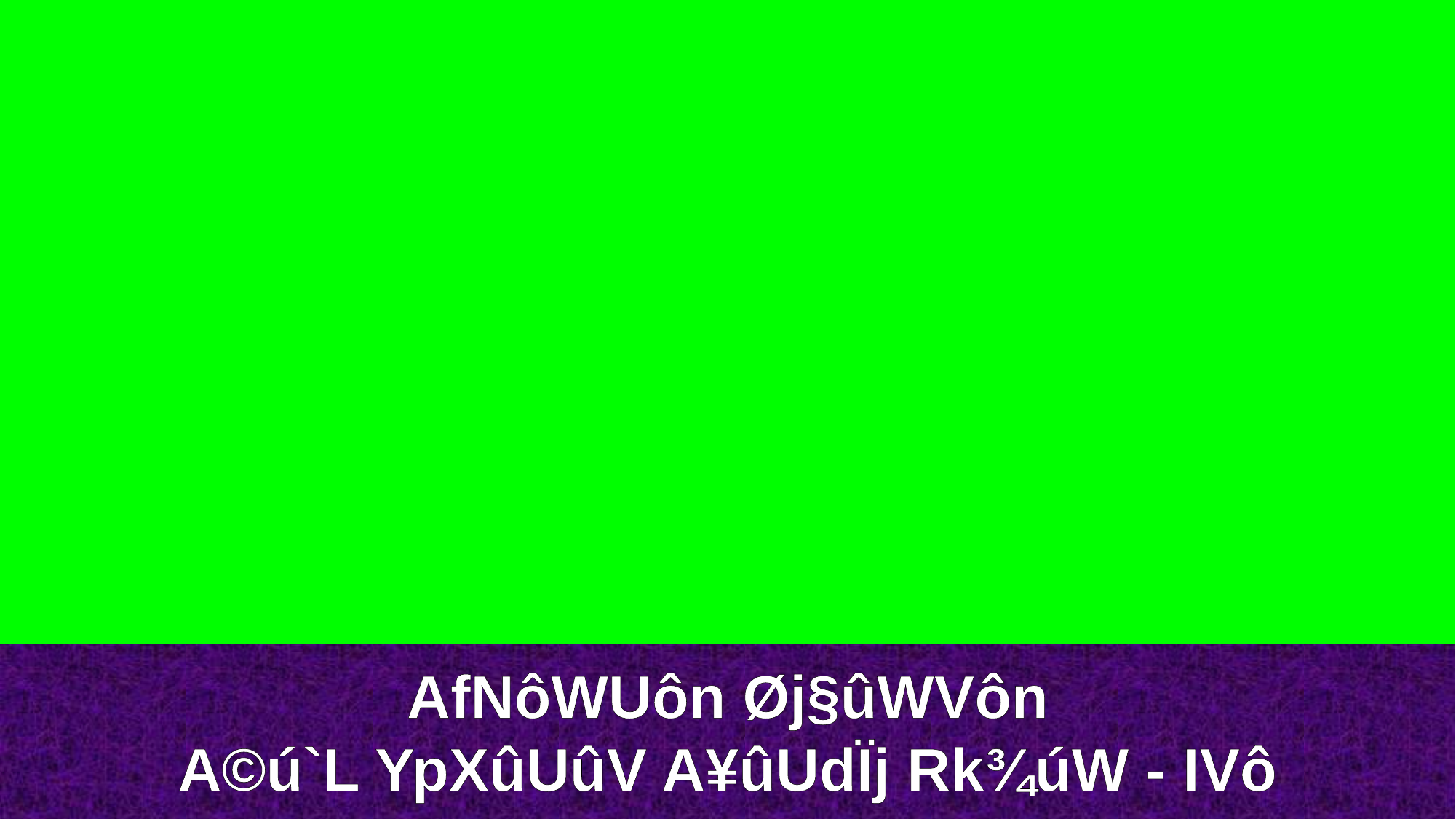

AfNôWUôn Øj§ûWVôn
A©ú`L YpXûUûV A¥ûUdÏj Rk¾úW - IVô